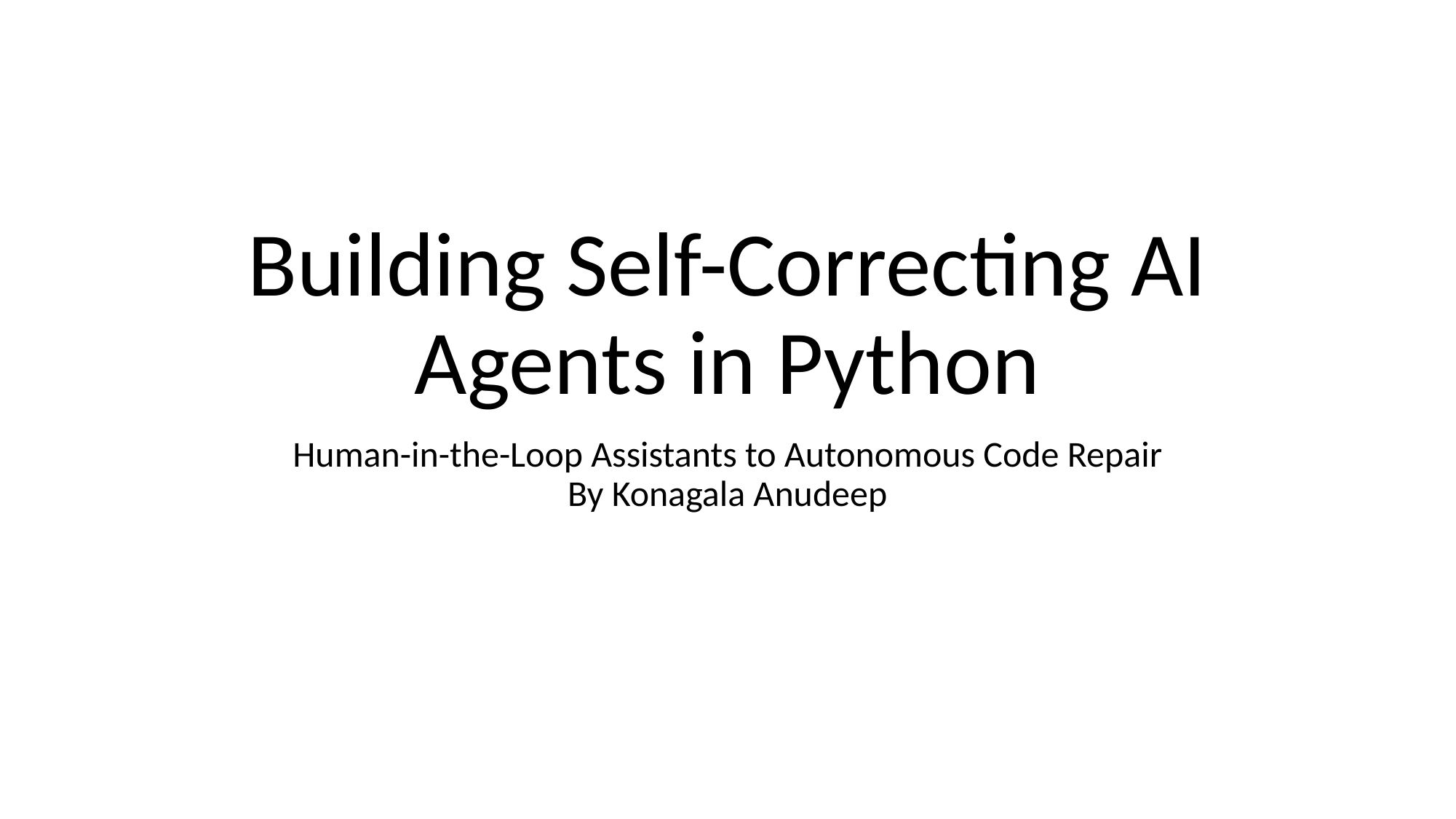

# Building Self-Correcting AI Agents in Python
Human-in-the-Loop Assistants to Autonomous Code Repair
By Konagala Anudeep